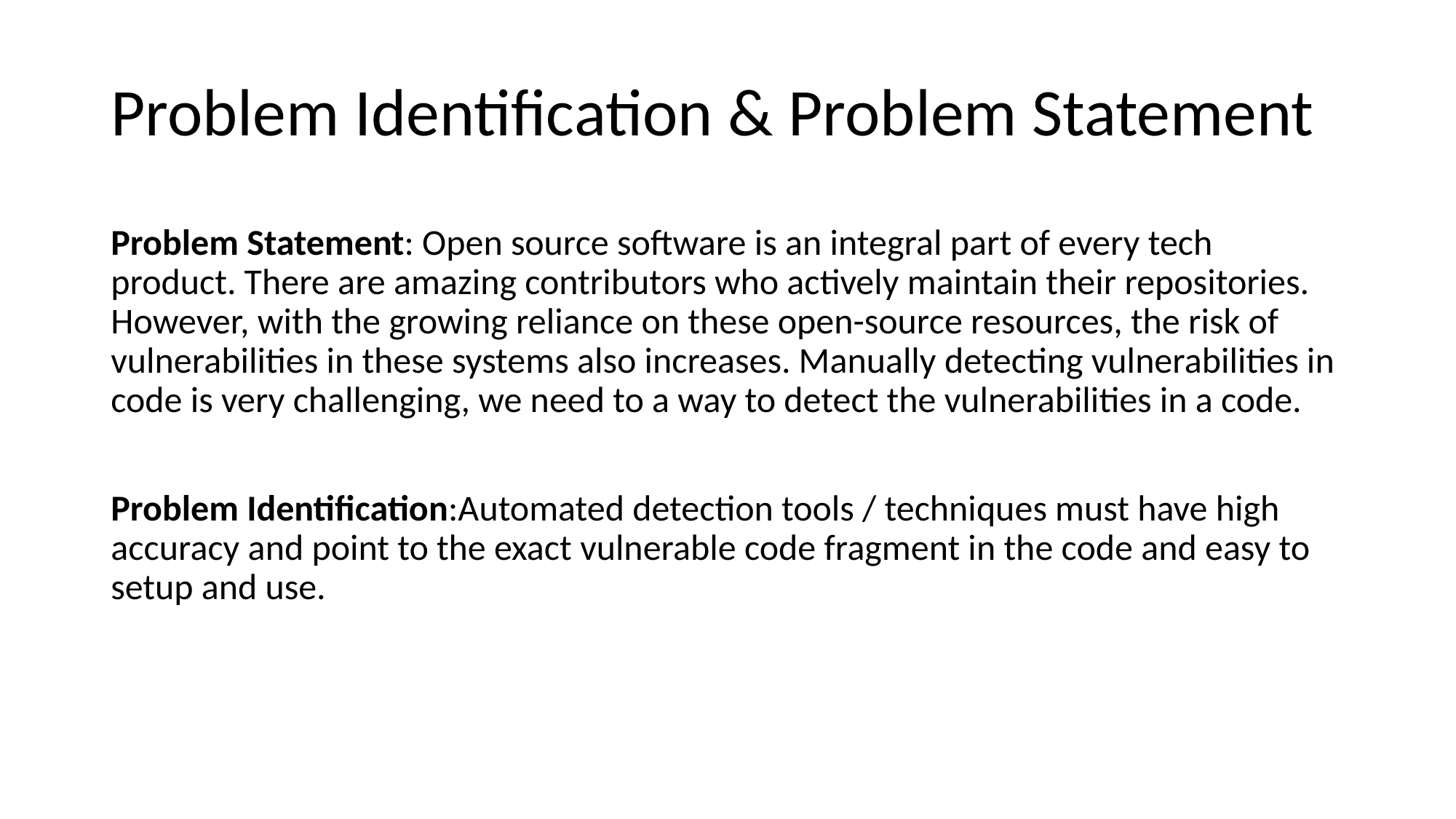

# Problem Identification & Problem Statement
Problem Statement: Open source software is an integral part of every tech product. There are amazing contributors who actively maintain their repositories. However, with the growing reliance on these open-source resources, the risk of vulnerabilities in these systems also increases. Manually detecting vulnerabilities in code is very challenging, we need to a way to detect the vulnerabilities in a code.

Problem Identification:Automated detection tools / techniques must have high accuracy and point to the exact vulnerable code fragment in the code and easy to setup and use.